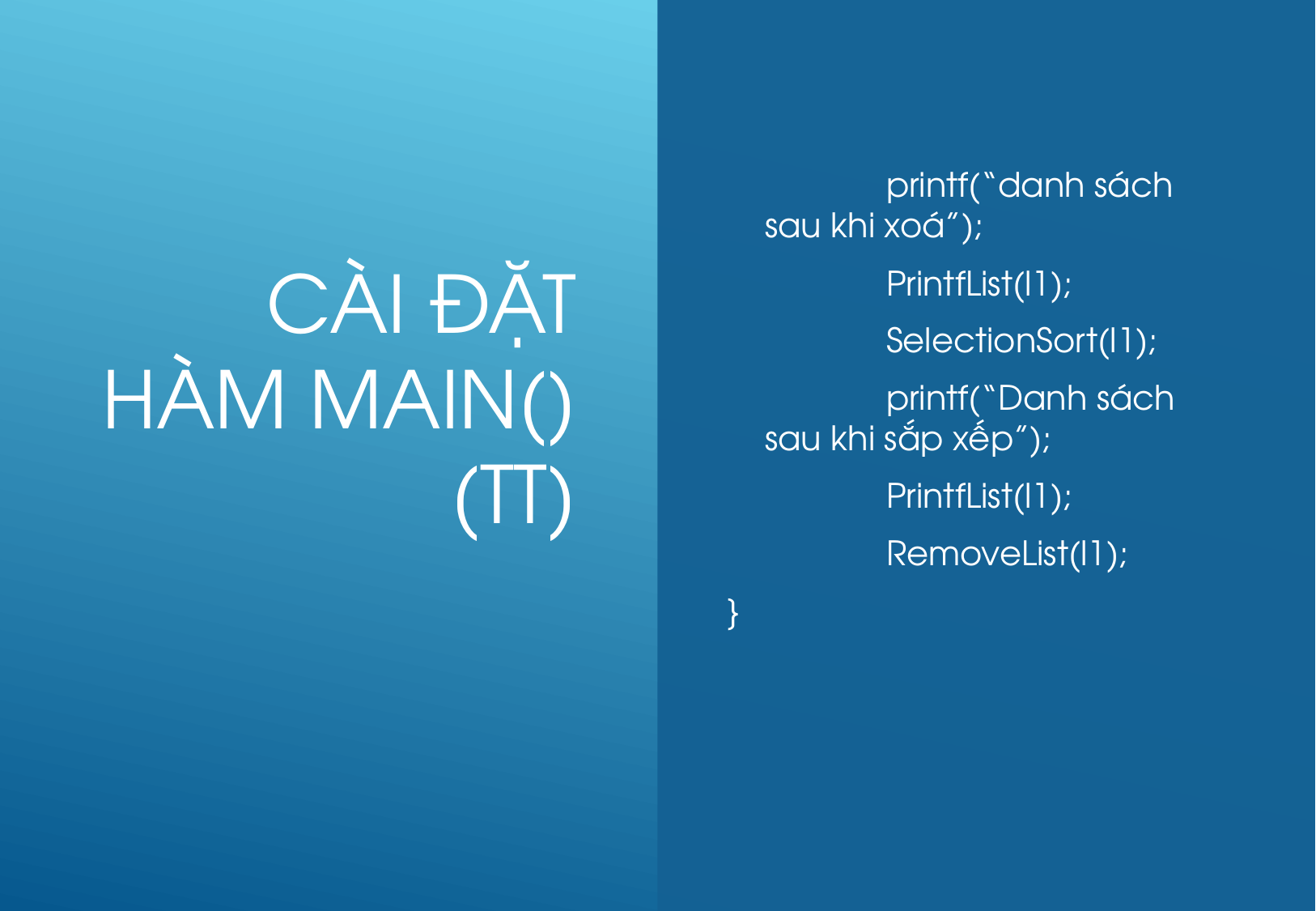

# Cài đặt hàm main() (tt)
		printf(“danh sách sau khi xoá”);
		PrintfList(l1);
		SelectionSort(l1);
		printf(“Danh sách sau khi sắp xếp”);
		PrintfList(l1);
		RemoveList(l1);
}